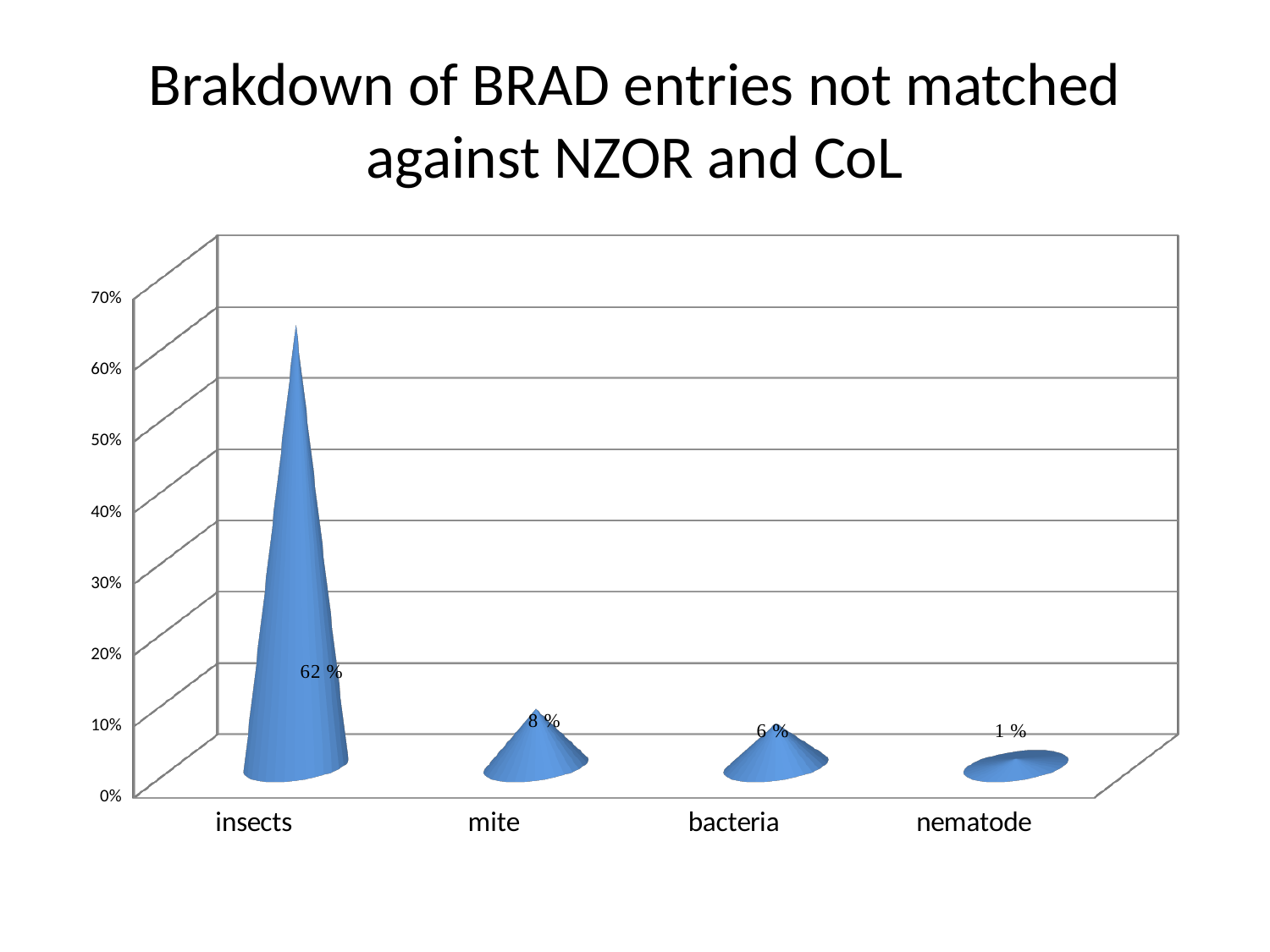

# Brakdown of BRAD entries not matched against NZOR and CoL

[unsupported chart]